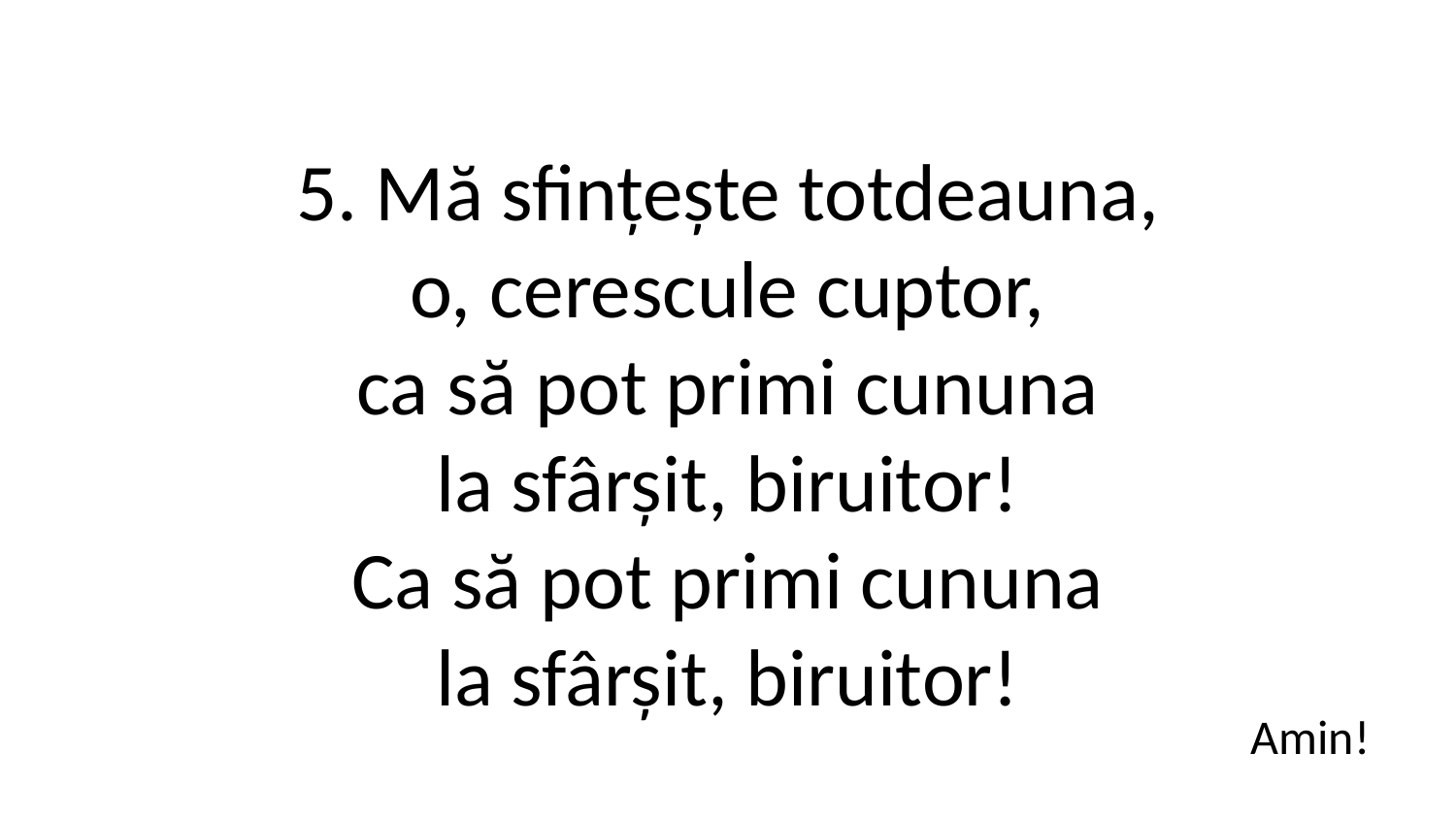

5. Mă sfințește totdeauna,
o, cerescule cuptor,
ca să pot primi cununa
la sfârșit, biruitor!
Ca să pot primi cununa
la sfârșit, biruitor!

Amin!